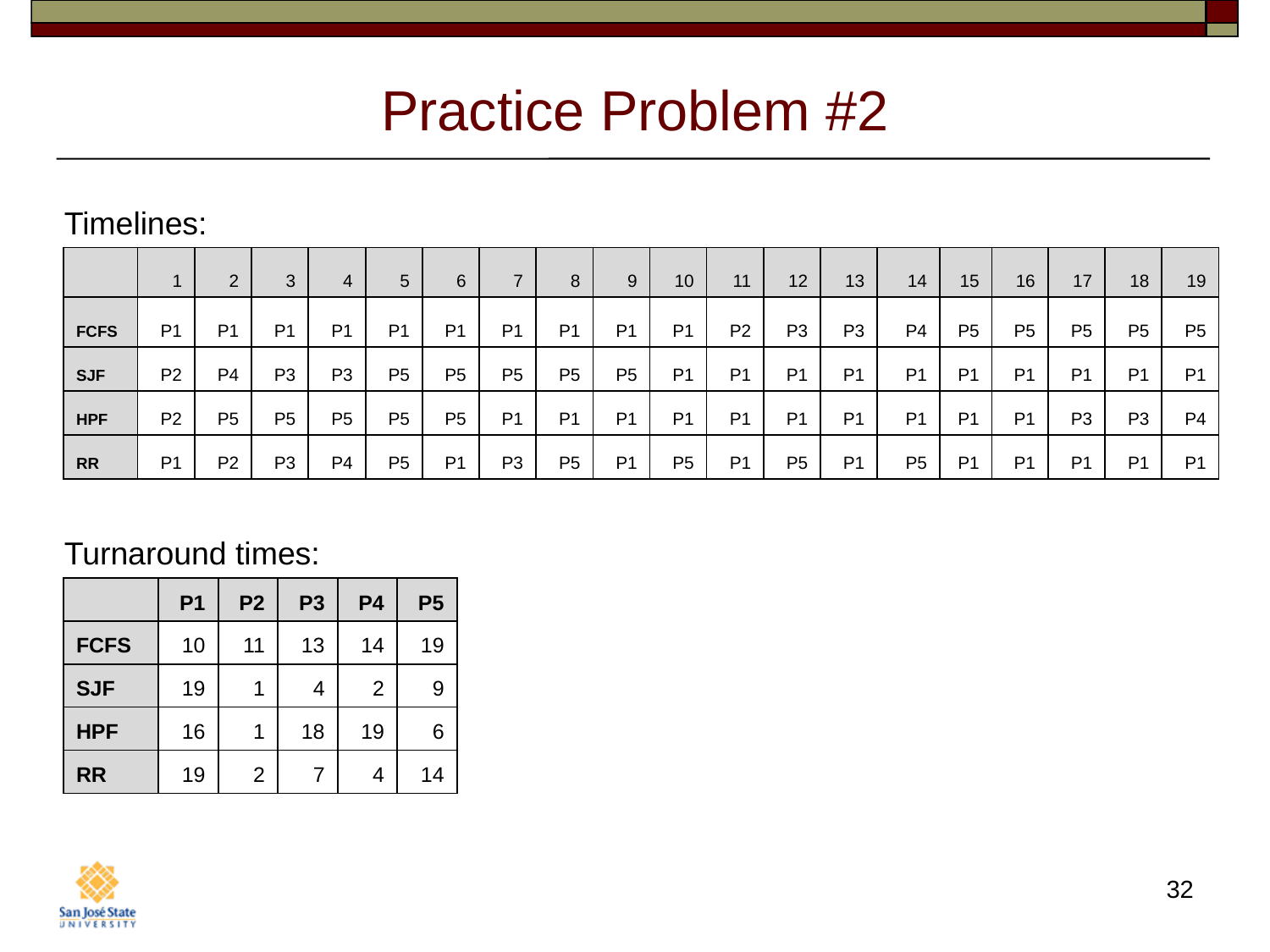

# Practice Problem #2
Timelines:
|  | 1 | 2 | 3 | 4 | 5 | 6 | 7 | 8 | 9 | 10 | 11 | 12 | 13 | 14 | 15 | 16 | 17 | 18 | 19 |
| --- | --- | --- | --- | --- | --- | --- | --- | --- | --- | --- | --- | --- | --- | --- | --- | --- | --- | --- | --- |
| FCFS | P1 | P1 | P1 | P1 | P1 | P1 | P1 | P1 | P1 | P1 | P2 | P3 | P3 | P4 | P5 | P5 | P5 | P5 | P5 |
| SJF | P2 | P4 | P3 | P3 | P5 | P5 | P5 | P5 | P5 | P1 | P1 | P1 | P1 | P1 | P1 | P1 | P1 | P1 | P1 |
| HPF | P2 | P5 | P5 | P5 | P5 | P5 | P1 | P1 | P1 | P1 | P1 | P1 | P1 | P1 | P1 | P1 | P3 | P3 | P4 |
| RR | P1 | P2 | P3 | P4 | P5 | P1 | P3 | P5 | P1 | P5 | P1 | P5 | P1 | P5 | P1 | P1 | P1 | P1 | P1 |
Turnaround times:
|  | P1 | P2 | P3 | P4 | P5 |
| --- | --- | --- | --- | --- | --- |
| FCFS | 10 | 11 | 13 | 14 | 19 |
| SJF | 19 | 1 | 4 | 2 | 9 |
| HPF | 16 | 1 | 18 | 19 | 6 |
| RR | 19 | 2 | 7 | 4 | 14 |
32